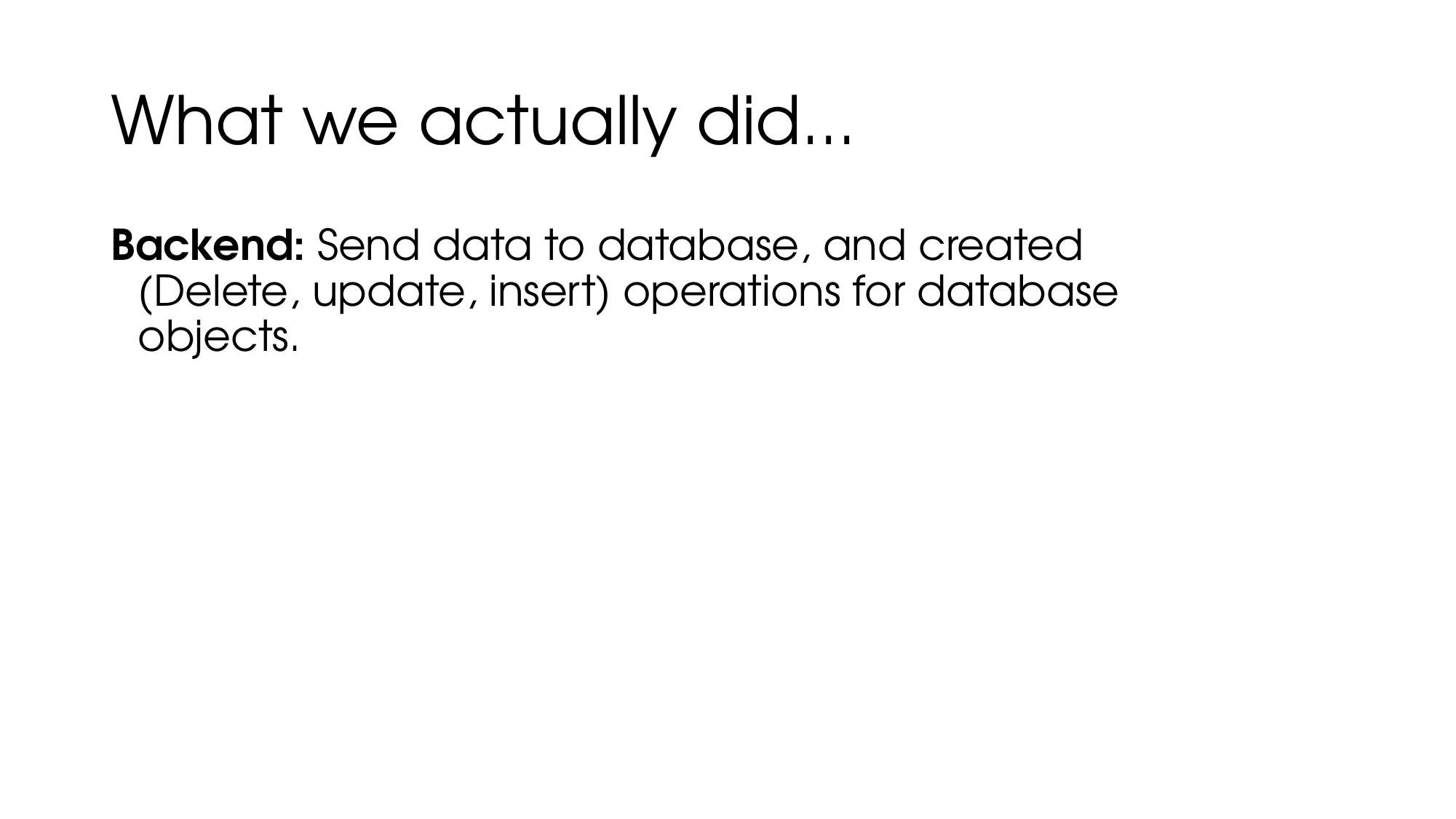

# What we actually did...
Backend: Send data to database, and created (Delete, update, insert) operations for database objects.